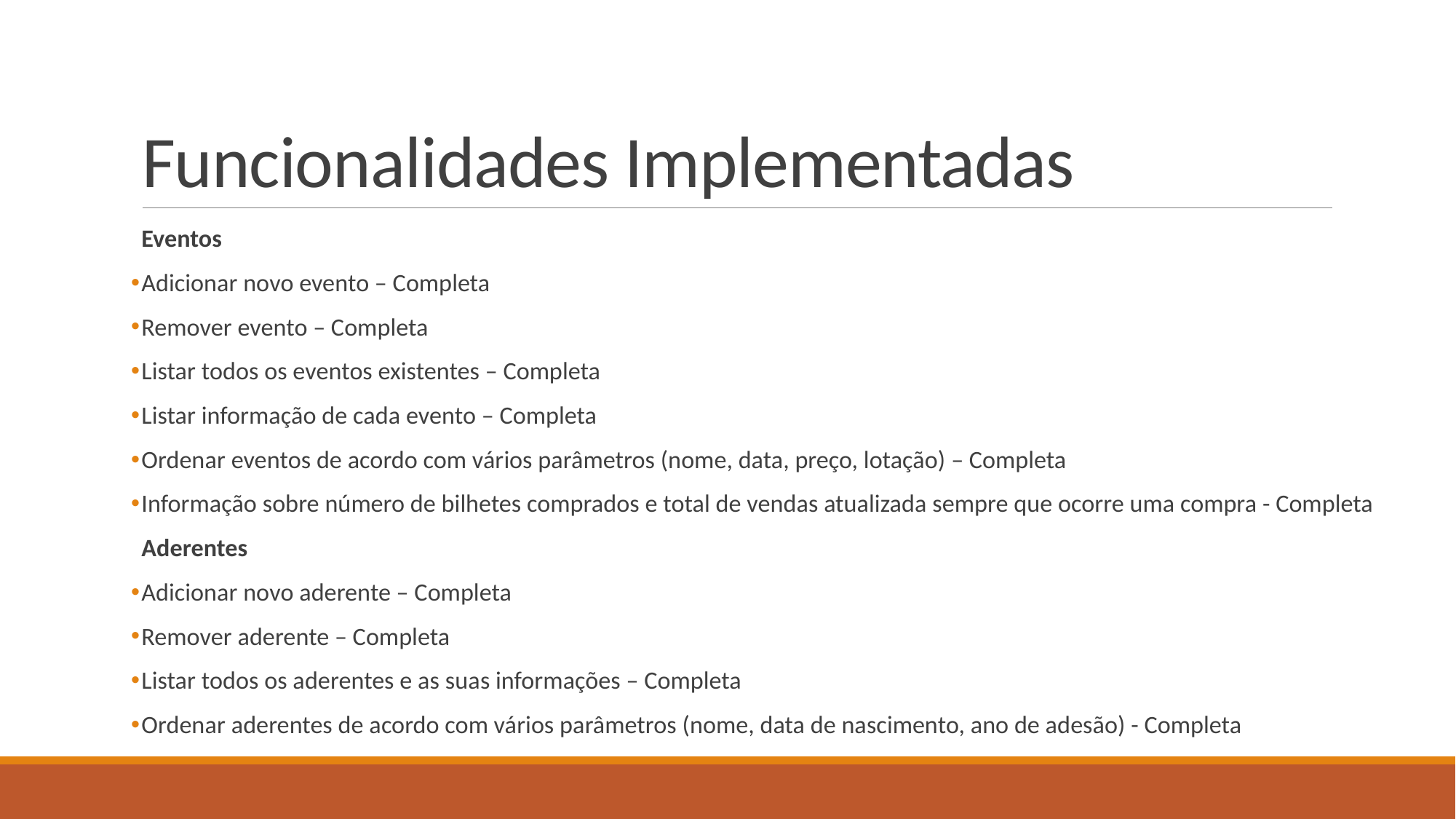

# Funcionalidades Implementadas
Eventos
Adicionar novo evento – Completa
Remover evento – Completa
Listar todos os eventos existentes – Completa
Listar informação de cada evento – Completa
Ordenar eventos de acordo com vários parâmetros (nome, data, preço, lotação) – Completa
Informação sobre número de bilhetes comprados e total de vendas atualizada sempre que ocorre uma compra - Completa
Aderentes
Adicionar novo aderente – Completa
Remover aderente – Completa
Listar todos os aderentes e as suas informações – Completa
Ordenar aderentes de acordo com vários parâmetros (nome, data de nascimento, ano de adesão) - Completa